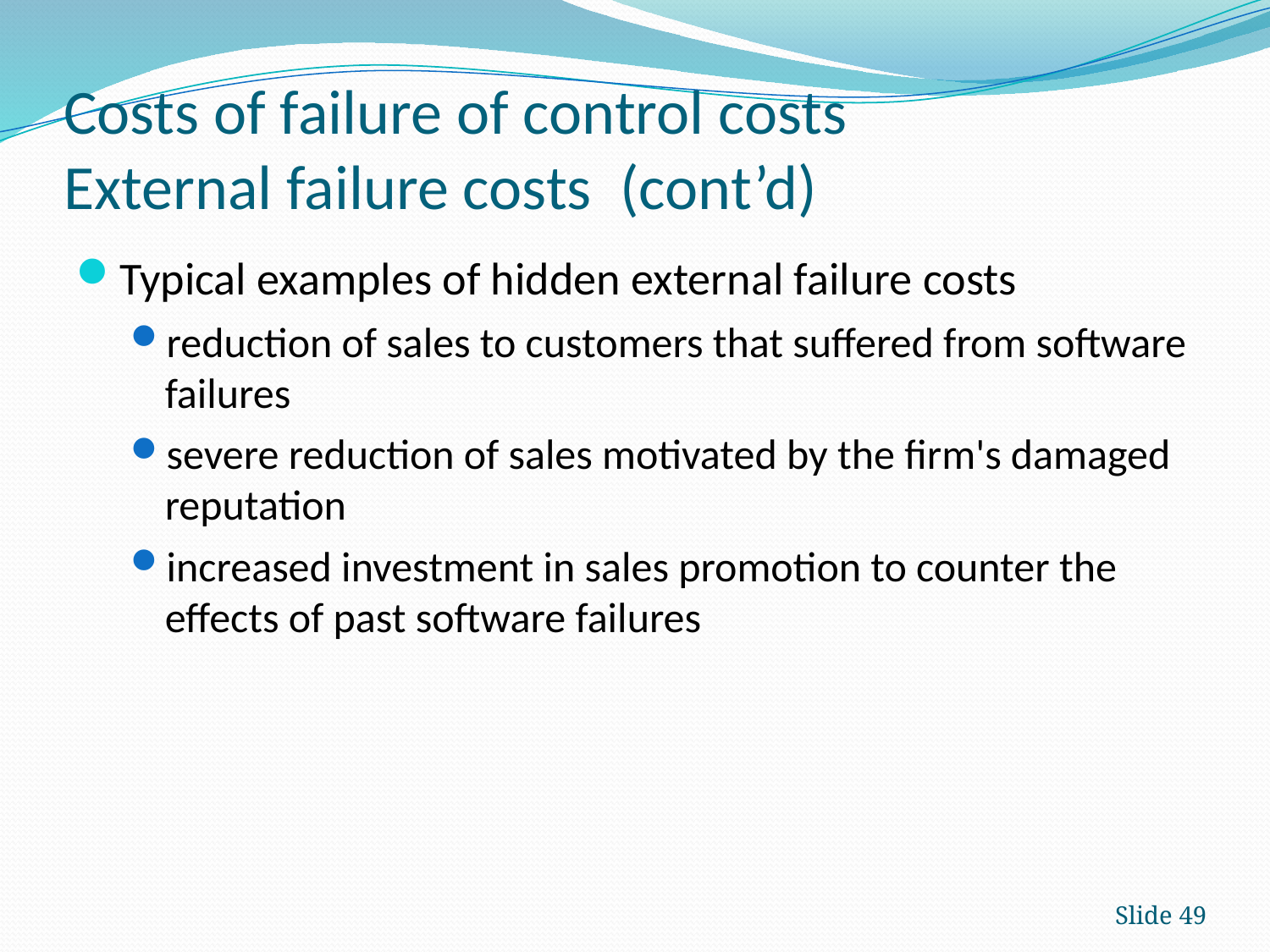

# Costs of failure of control costs External failure costs  (cont’d)
Typical examples of hidden external failure costs
reduction of sales to customers that suffered from software failures
severe reduction of sales motivated by the firm's damaged reputation
increased investment in sales promotion to counter the effects of past software failures

Slide 49